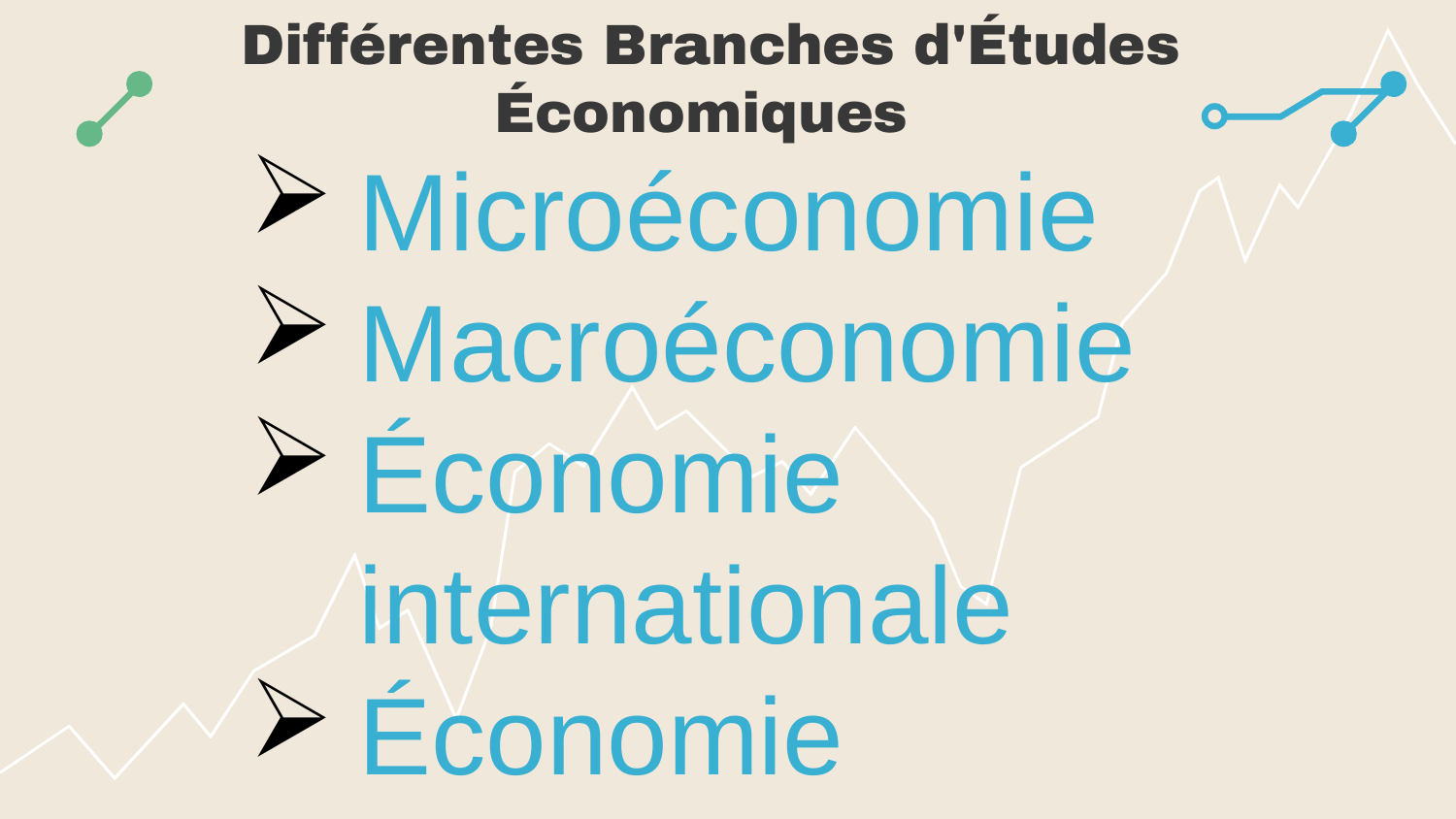

Différentes Branches d'Études Économiques
Microéconomie
Macroéconomie
Économie internationale
Économie financière